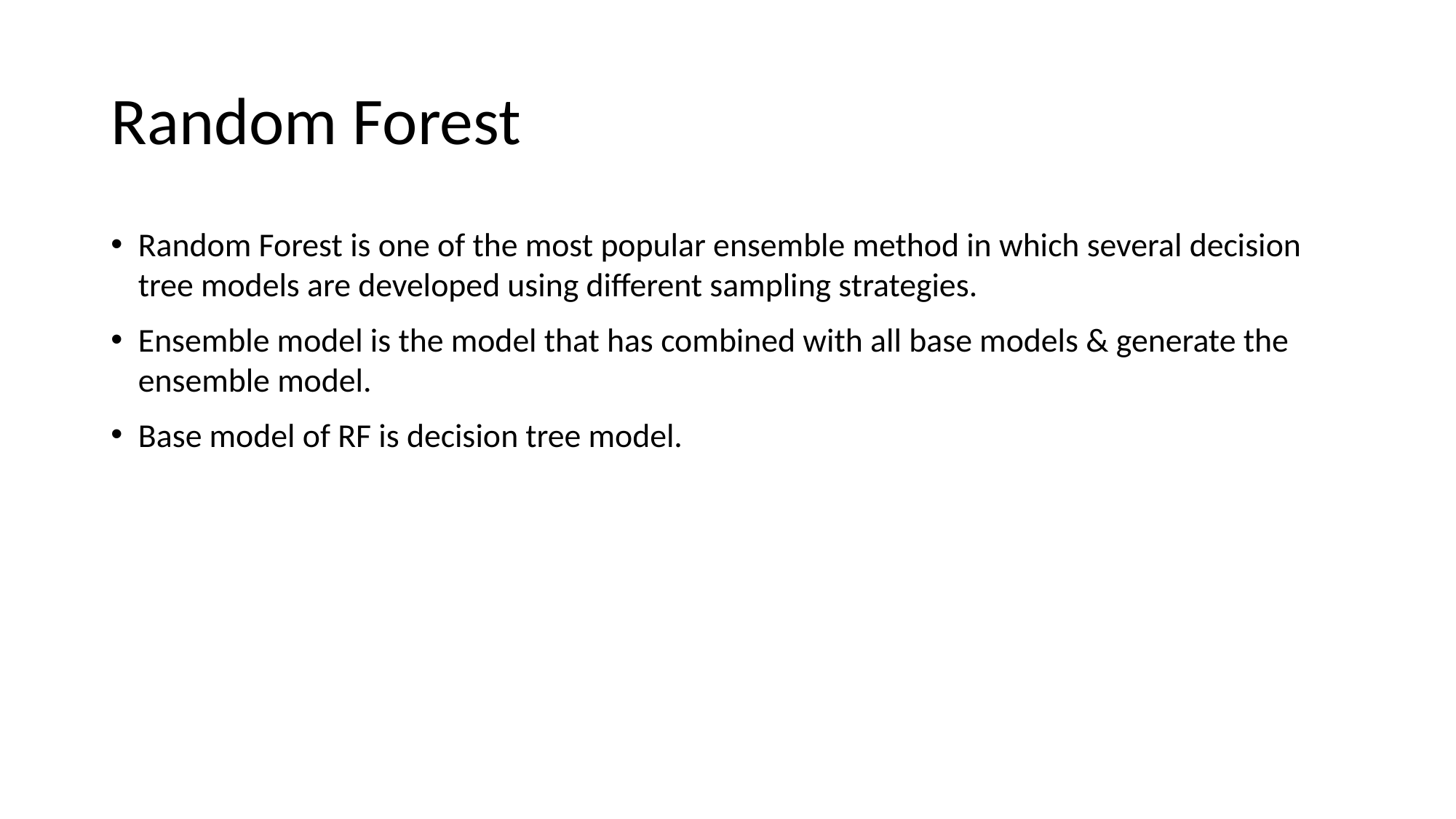

# Random Forest
Random Forest is one of the most popular ensemble method in which several decision tree models are developed using different sampling strategies.
Ensemble model is the model that has combined with all base models & generate the ensemble model.
Base model of RF is decision tree model.